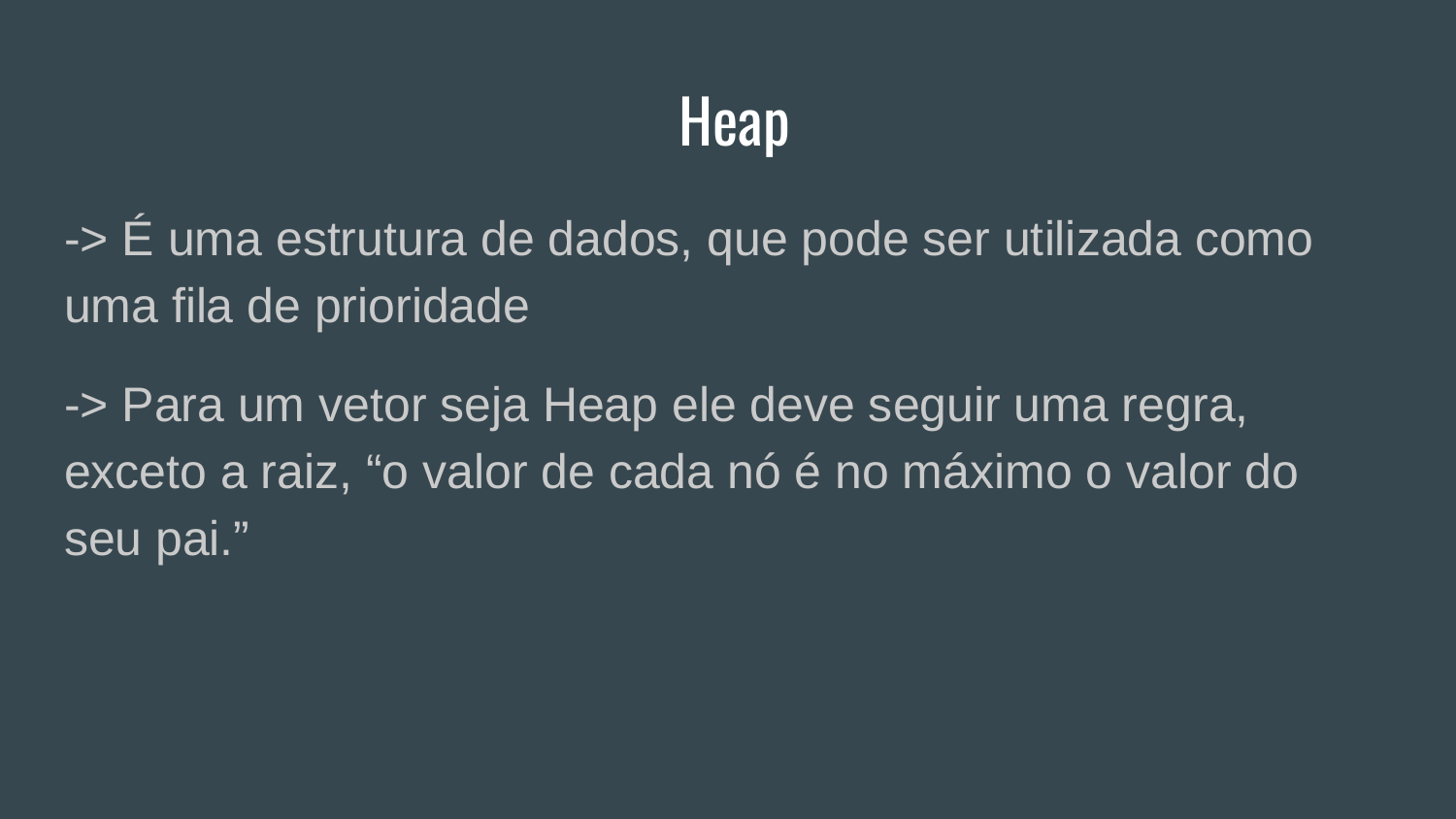

# Heap
-> É uma estrutura de dados, que pode ser utilizada como uma fila de prioridade
-> Para um vetor seja Heap ele deve seguir uma regra, exceto a raiz, “o valor de cada nó é no máximo o valor do seu pai.”